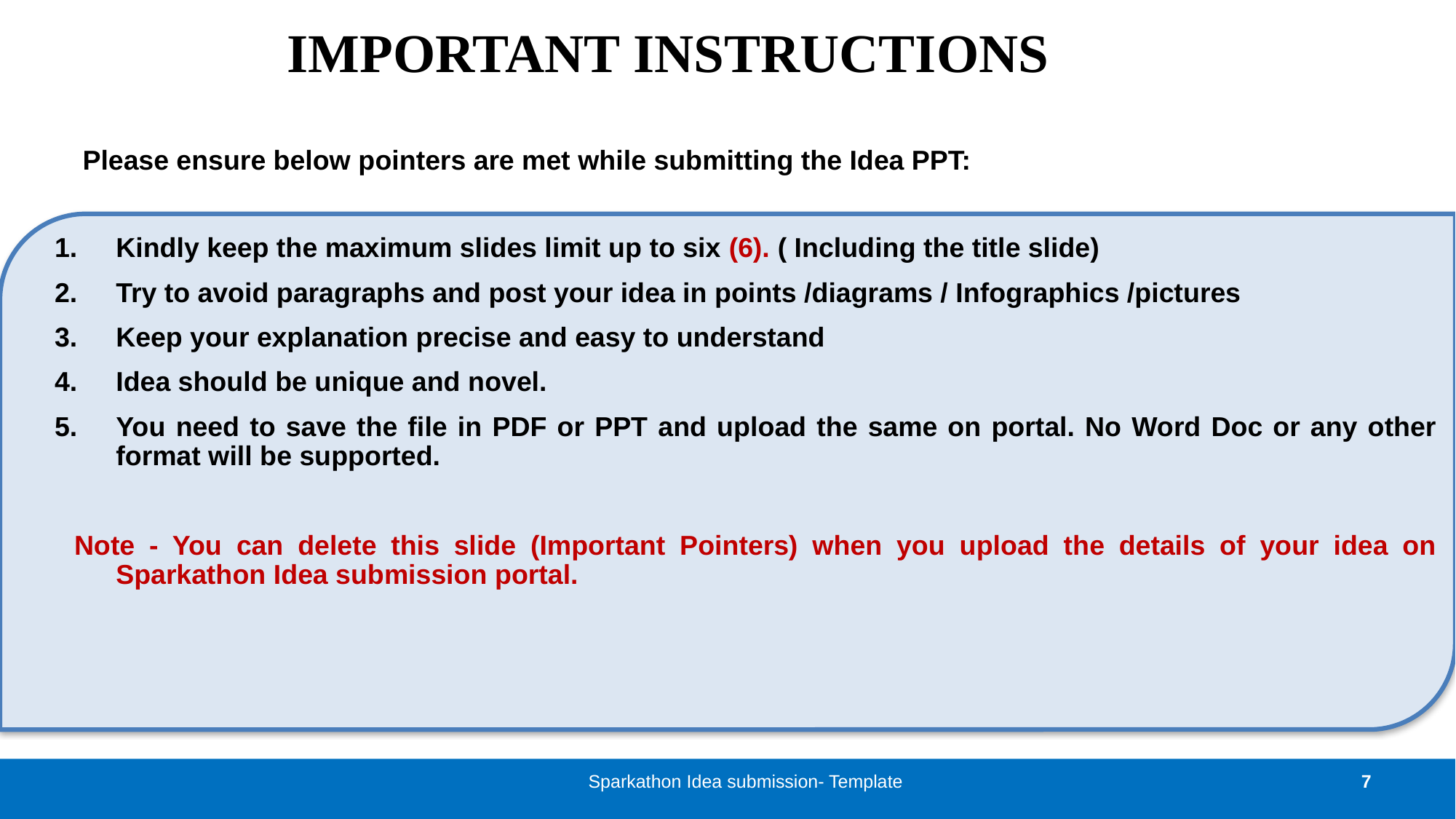

IMPORTANT INSTRUCTIONS
Please ensure below pointers are met while submitting the Idea PPT:

Kindly keep the maximum slides limit up to six (6). ( Including the title slide)
Try to avoid paragraphs and post your idea in points /diagrams / Infographics /pictures
Keep your explanation precise and easy to understand
Idea should be unique and novel.
You need to save the file in PDF or PPT and upload the same on portal. No Word Doc or any other format will be supported.

Note - You can delete this slide (Important Pointers) when you upload the details of your idea on Sparkathon Idea submission portal.

Sparkathon Idea submission- Template
7